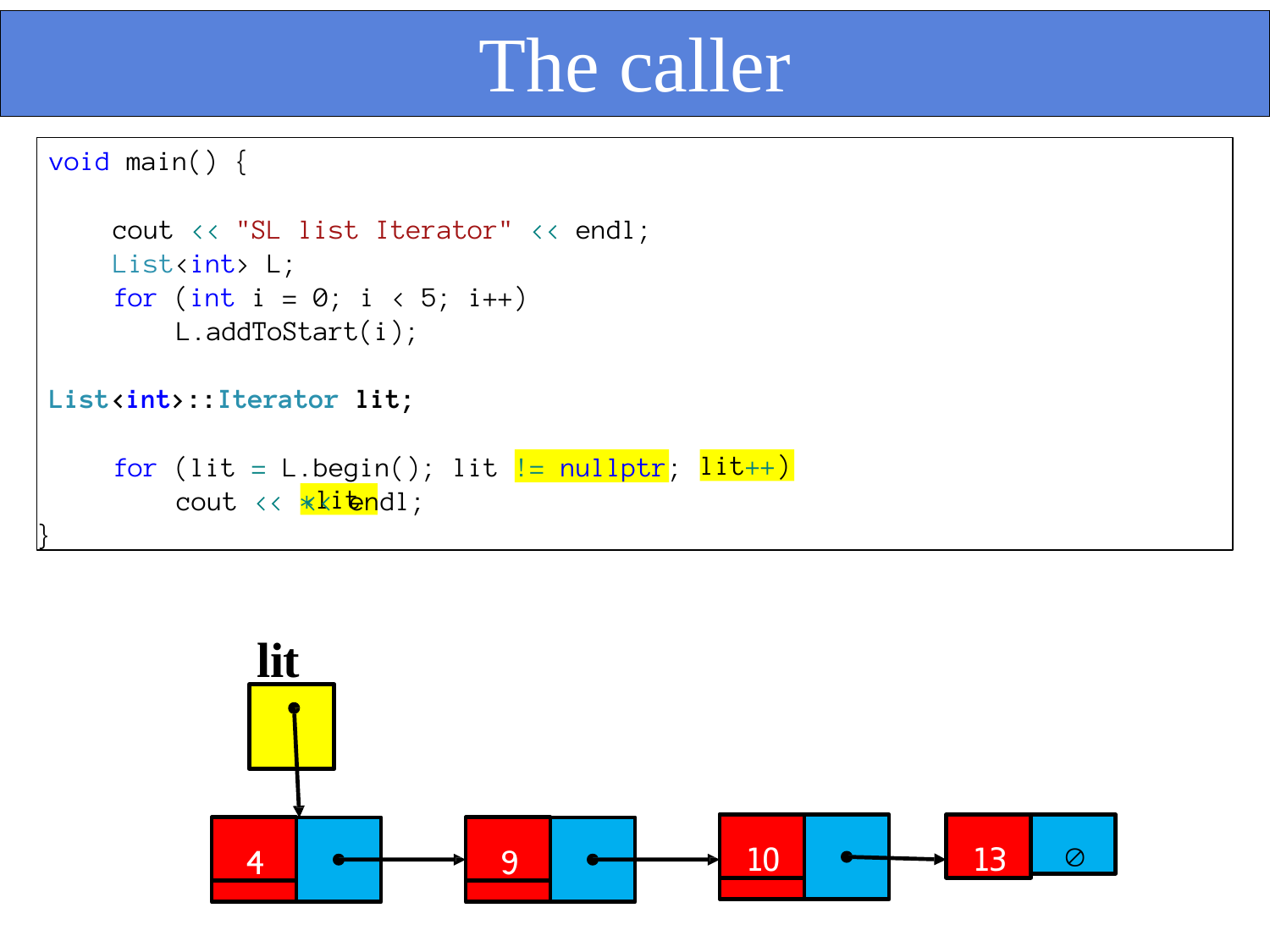

# The caller
void main() {

cout << "SL list Iterator" << endl;
List<int> L;
for (int i = 0; i < 5; i++) L.addToStart(i);

List<int>::Iterator lit;

for (lit = L.begin(); lit != nullptr; cout <<	<< endl;
}

lit++)
*lit
lit

10
13
∅

4
9